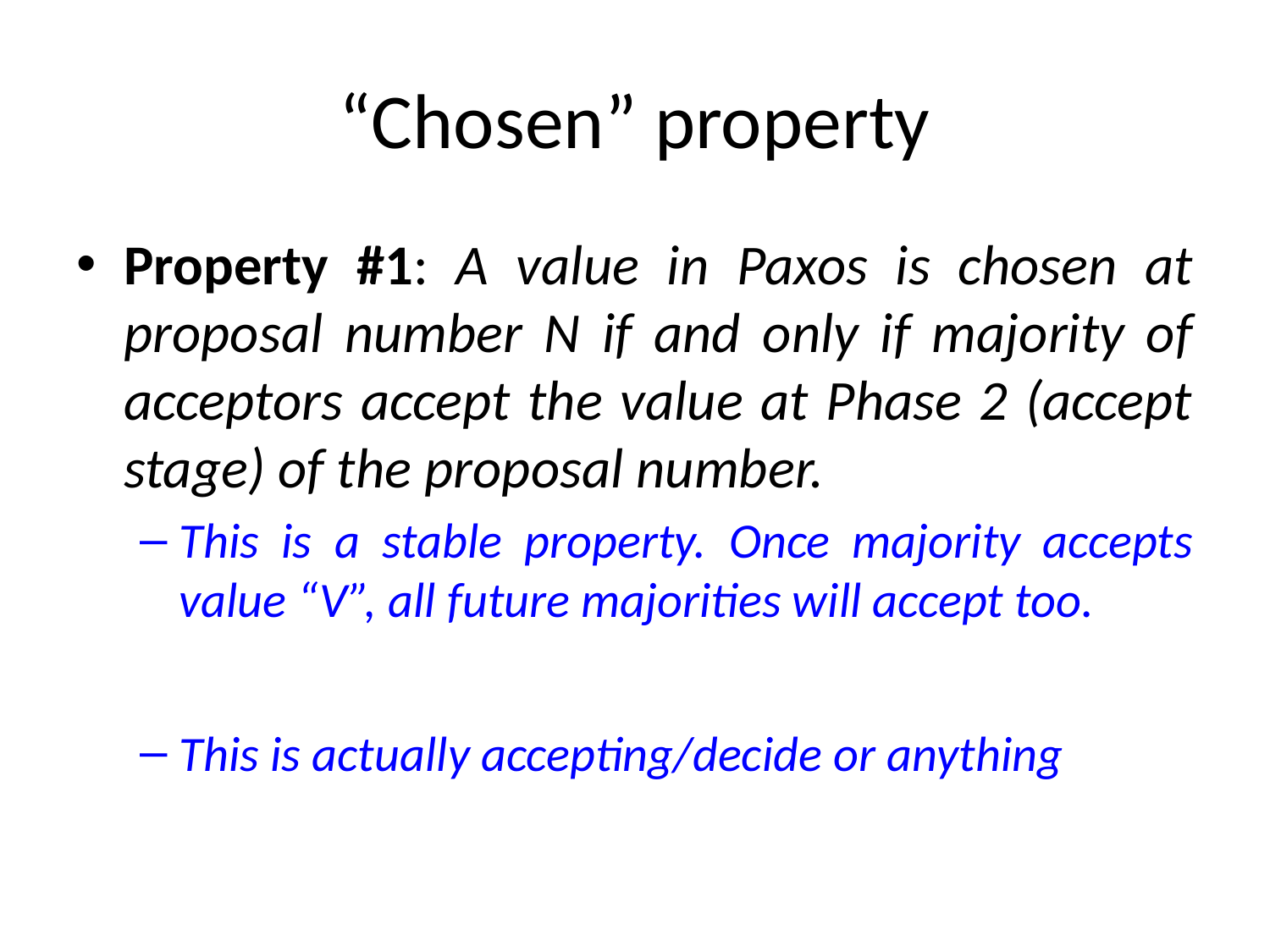

# “Chosen” property
Property #1: A value in Paxos is chosen at proposal number N if and only if majority of acceptors accept the value at Phase 2 (accept stage) of the proposal number.
This is a stable property. Once majority accepts value “V”, all future majorities will accept too.

This is actually accepting/decide or anything